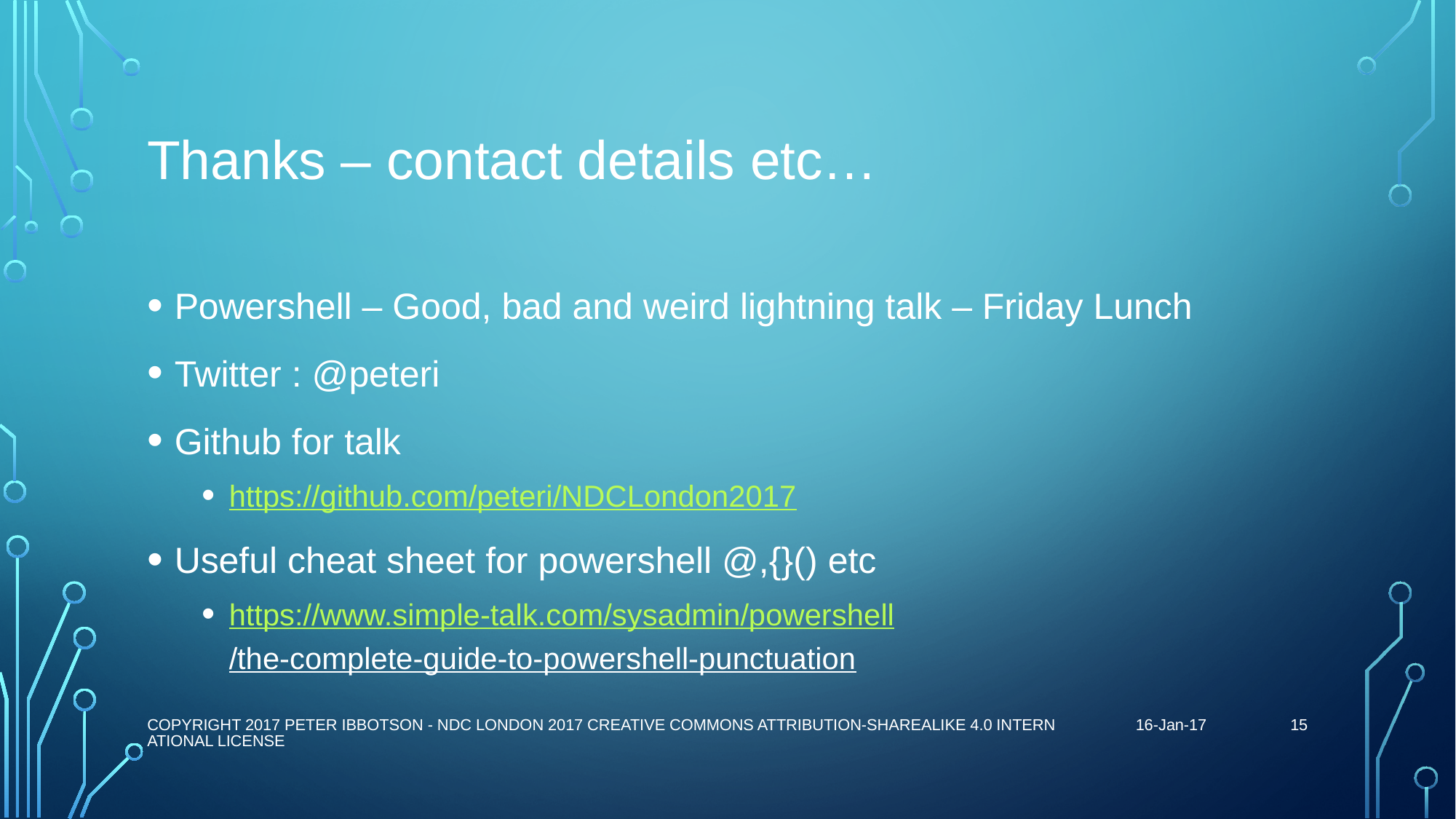

# Thanks – contact details etc…
Powershell – Good, bad and weird lightning talk – Friday Lunch
Twitter : @peteri
Github for talk
https://github.com/peteri/NDCLondon2017
Useful cheat sheet for powershell @,{}() etc
https://www.simple-talk.com/sysadmin/powershell/the-complete-guide-to-powershell-punctuation
15
Copyright 2017 Peter Ibbotson - NDC London 2017 Creative Commons Attribution-ShareAlike 4.0 International License
16-Jan-17